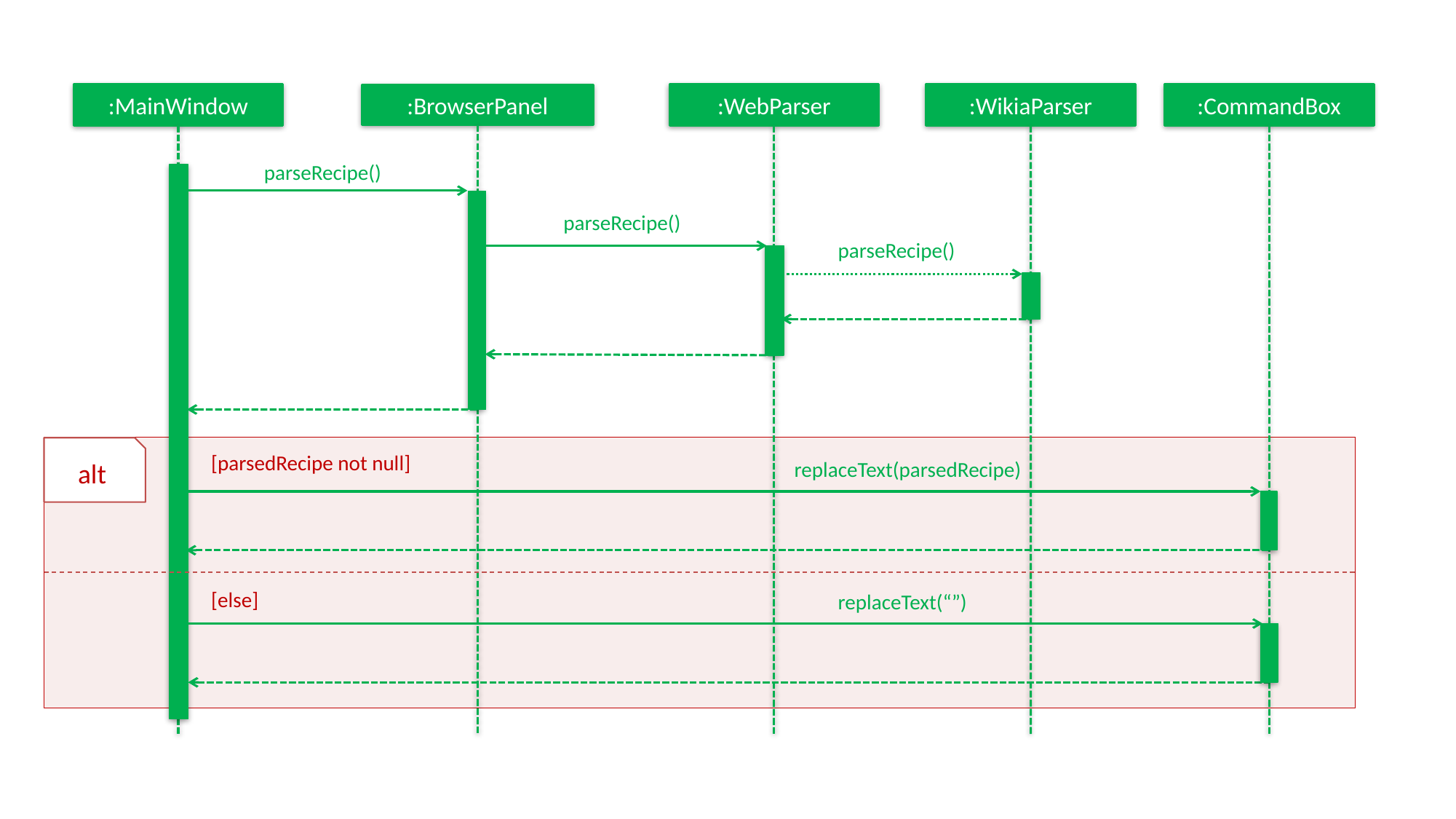

:MainWindow
:WebParser
:WikiaParser
:CommandBox
:BrowserPanel
parseRecipe()

parseRecipe()
parseRecipe()

alt
[parsedRecipe not null]
replaceText(parsedRecipe)

[else]
replaceText(“”)